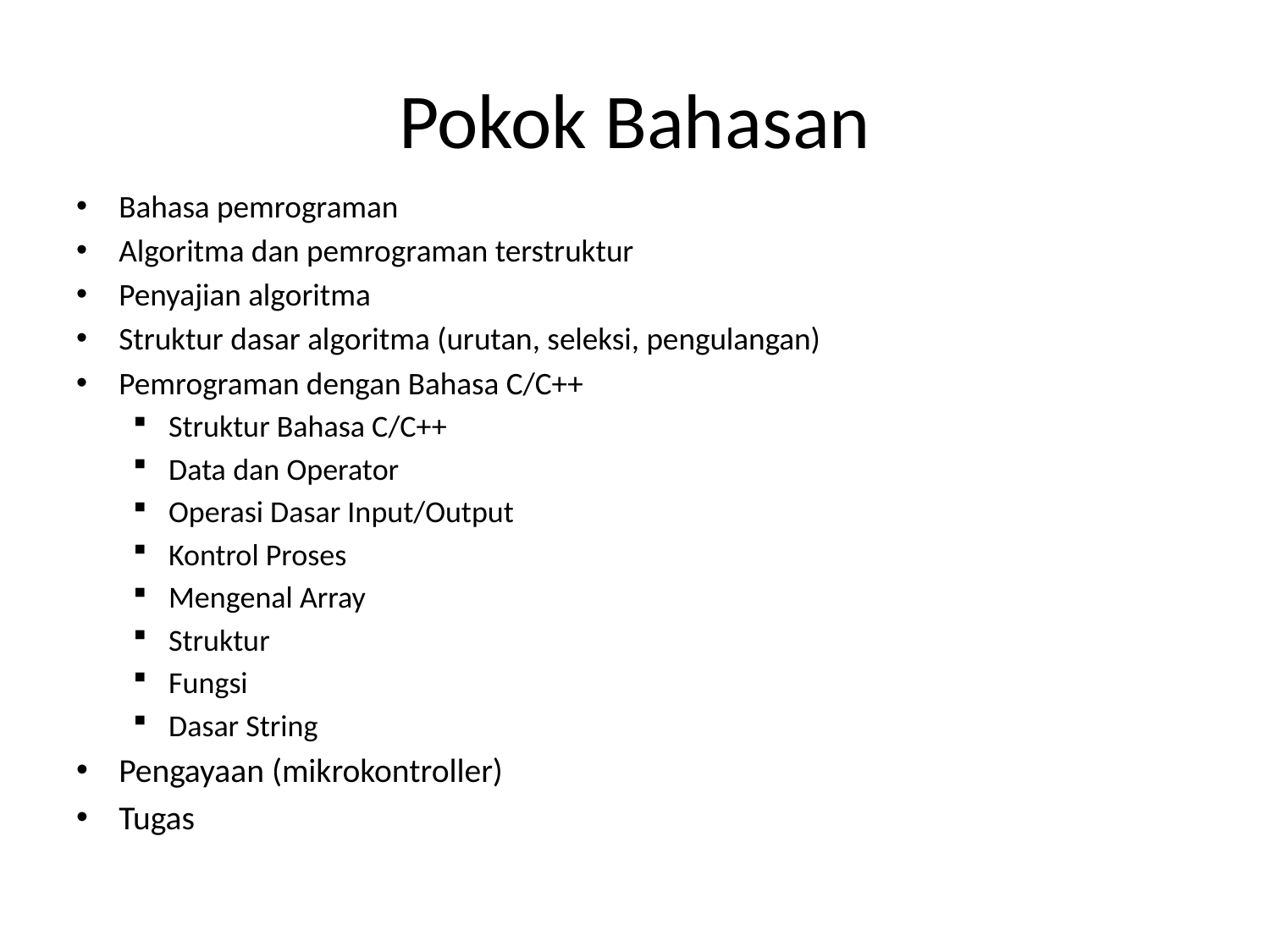

# Pokok Bahasan
Bahasa pemrograman
Algoritma dan pemrograman terstruktur
Penyajian algoritma
Struktur dasar algoritma (urutan, seleksi, pengulangan)
Pemrograman dengan Bahasa C/C++
Struktur Bahasa C/C++
Data dan Operator
Operasi Dasar Input/Output
Kontrol Proses
Mengenal Array
Struktur
Fungsi
Dasar String
Pengayaan (mikrokontroller)
Tugas